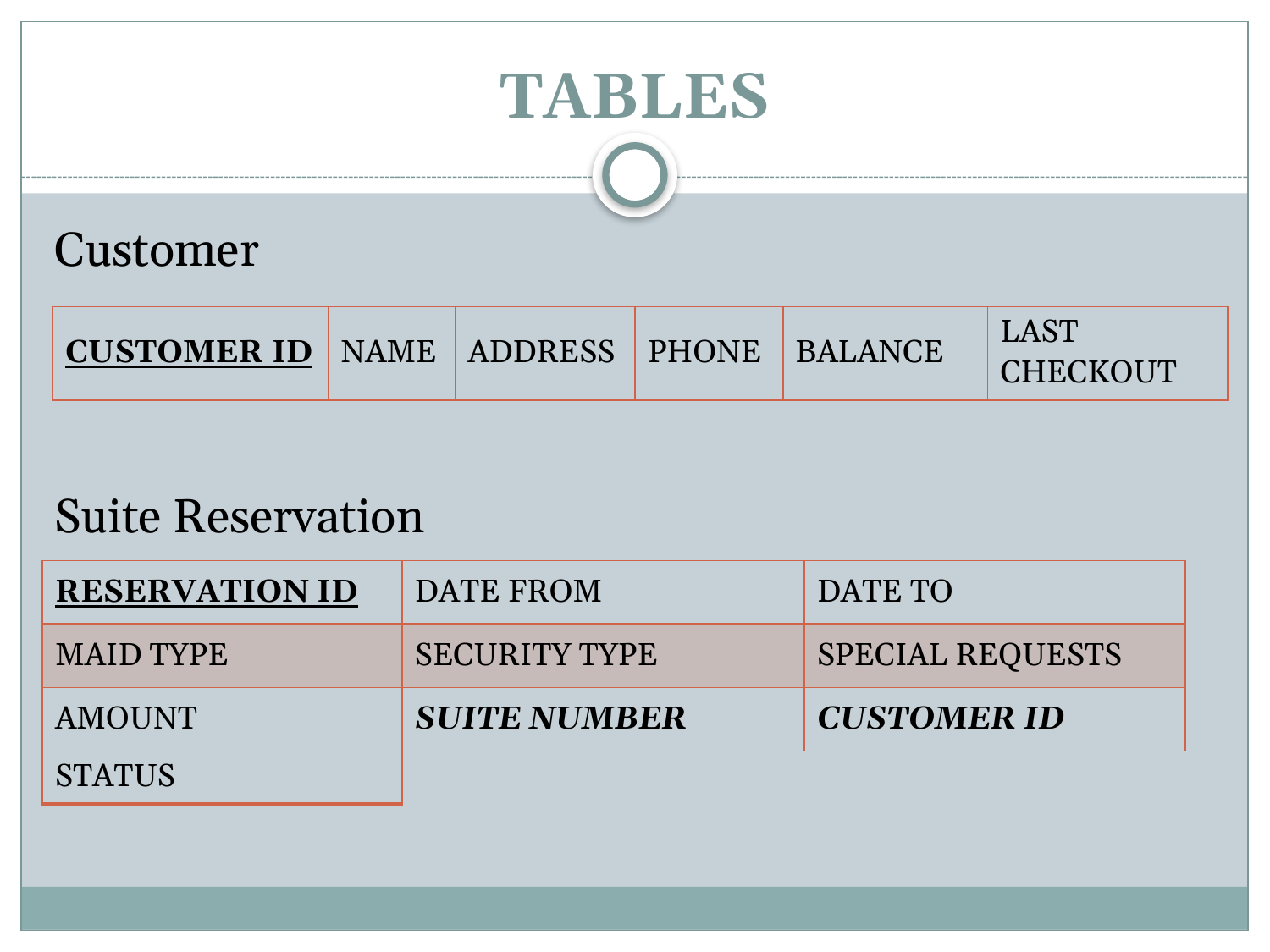

# TABLES
Customer

Suite Reservation

| CUSTOMER ID | NAME | ADDRESS | PHONE | BALANCE | LAST CHECKOUT |
| --- | --- | --- | --- | --- | --- |
| RESERVATION ID | DATE FROM | DATE TO |
| --- | --- | --- |
| MAID TYPE | SECURITY TYPE | SPECIAL REQUESTS |
| AMOUNT | SUITE NUMBER | CUSTOMER ID |
| STATUS |
| --- |